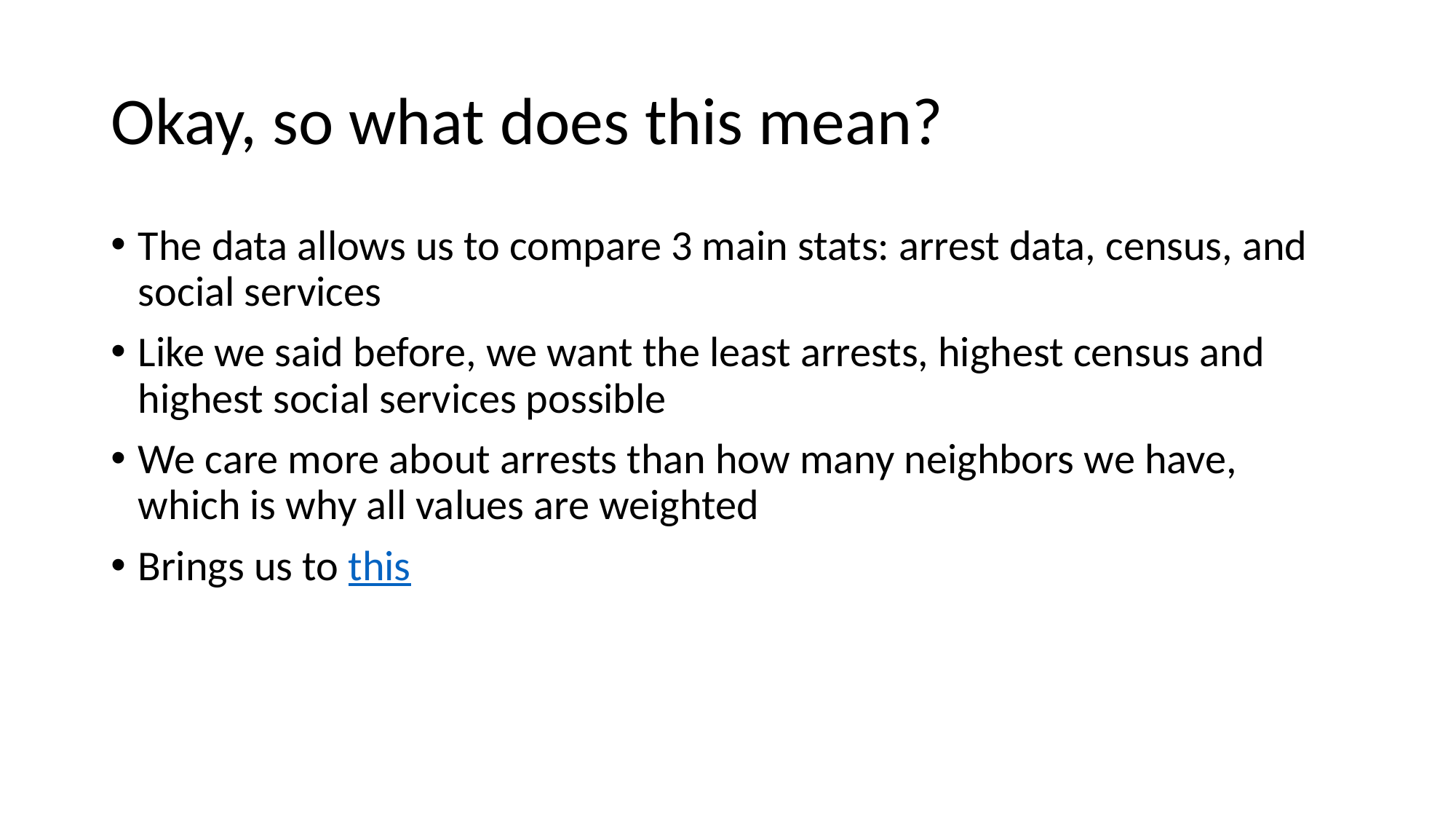

# Okay, so what does this mean?
The data allows us to compare 3 main stats: arrest data, census, and social services
Like we said before, we want the least arrests, highest census and highest social services possible
We care more about arrests than how many neighbors we have, which is why all values are weighted
Brings us to this